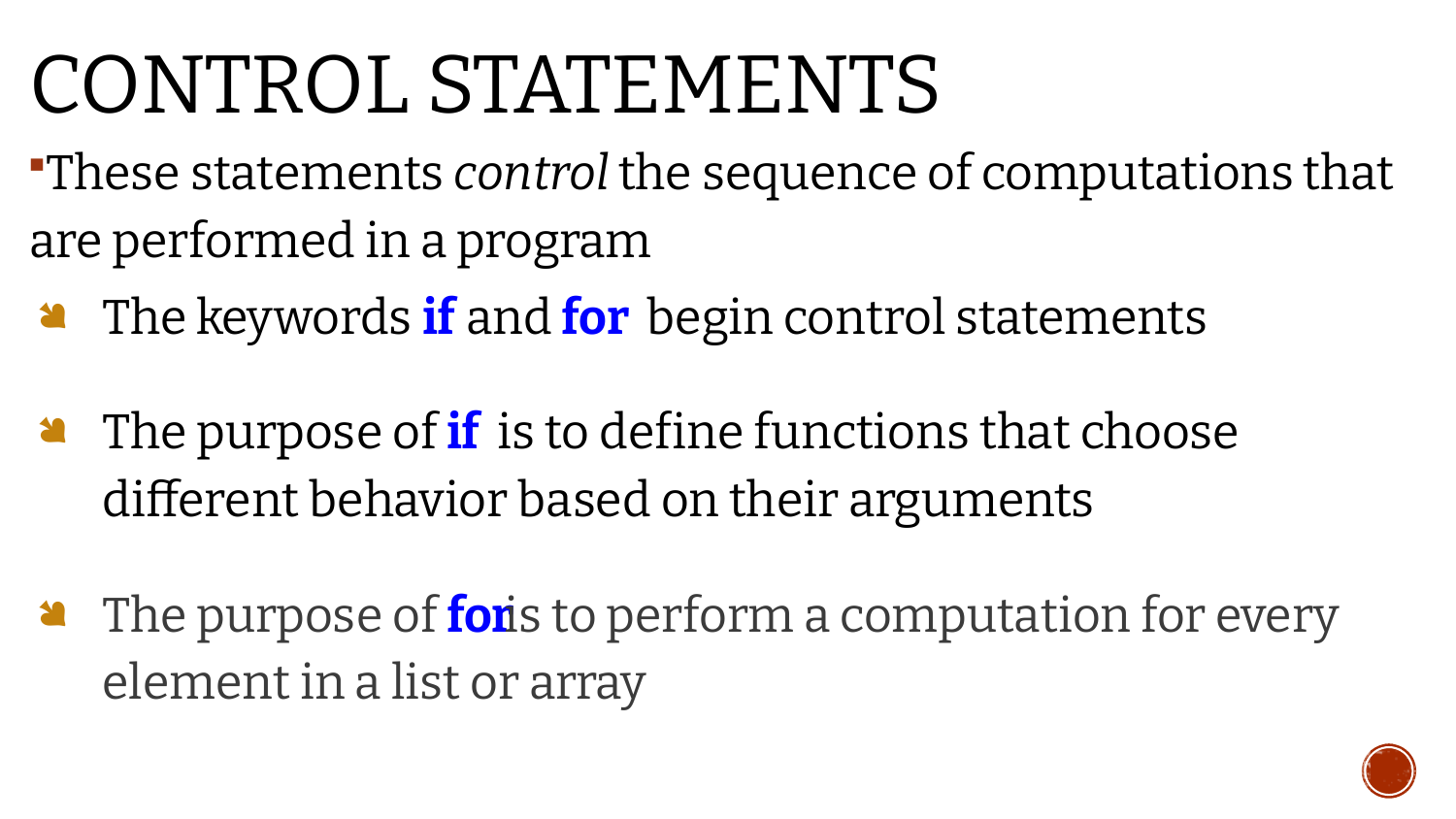

# Control Statements
These statements control the sequence of computations that are performed in a program
The keywords if   and for  begin control statements
The purpose of if  is to define functions that choose different behavior based on their arguments
The purpose of for      is to perform a computation for every element in a list or array